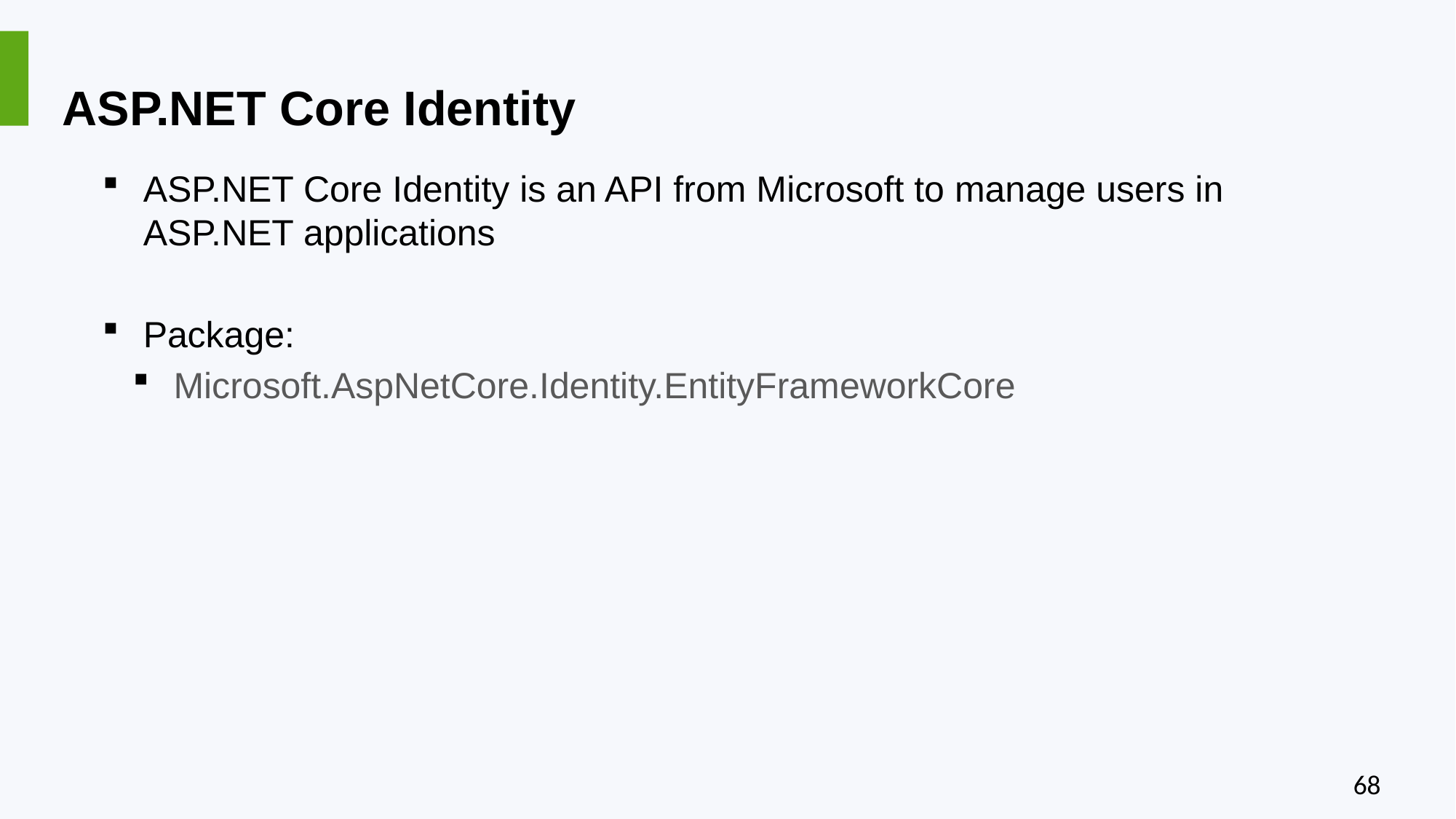

#
ASP.NET Core Identity
ASP.NET Core Identity is an API from Microsoft to manage users in ASP.NET applications

Package:
Microsoft.AspNetCore.Identity.EntityFrameworkCore